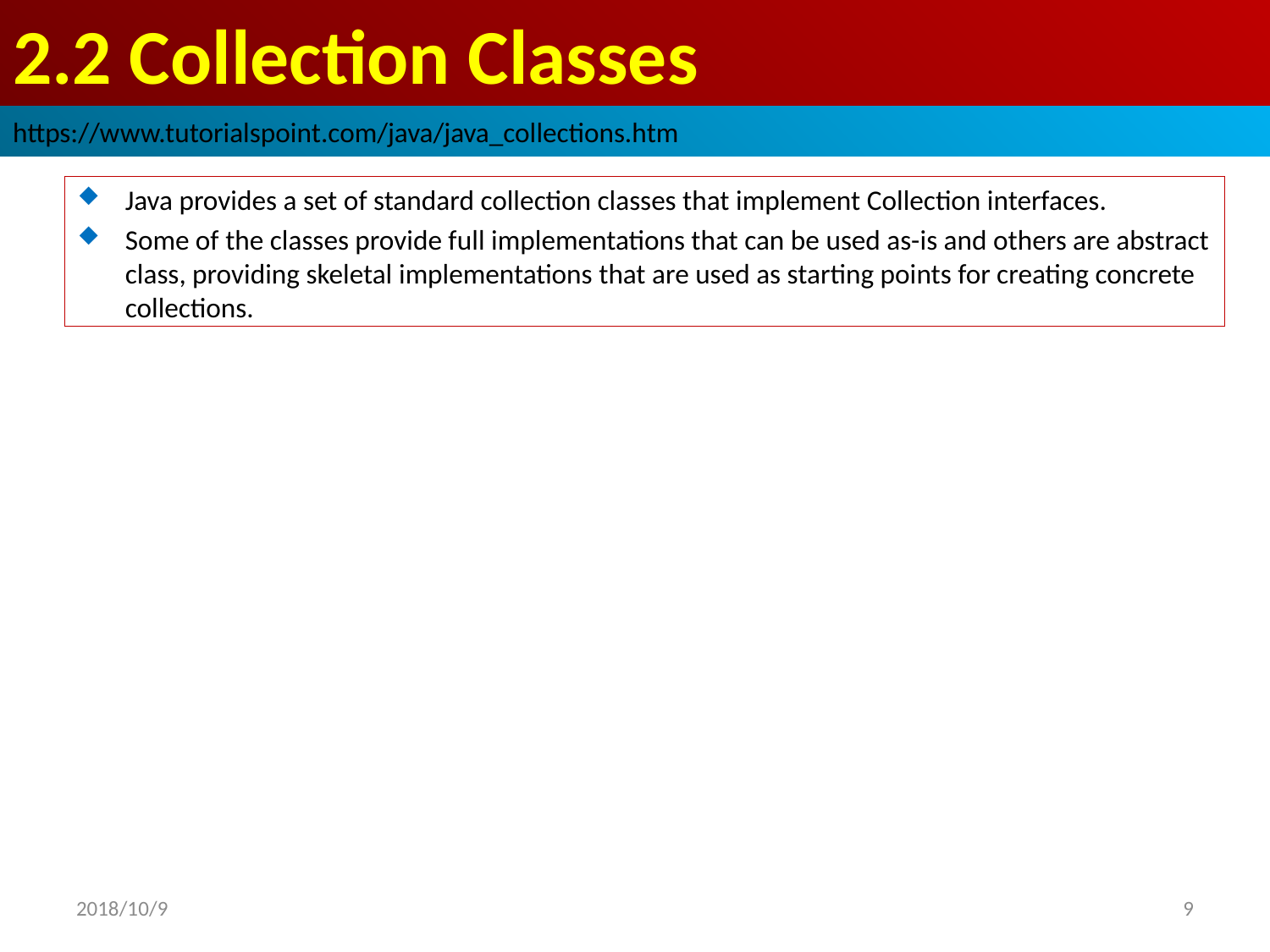

# 2.2 Collection Classes
https://www.tutorialspoint.com/java/java_collections.htm
Java provides a set of standard collection classes that implement Collection interfaces.
Some of the classes provide full implementations that can be used as-is and others are abstract class, providing skeletal implementations that are used as starting points for creating concrete collections.
2018/10/9
9